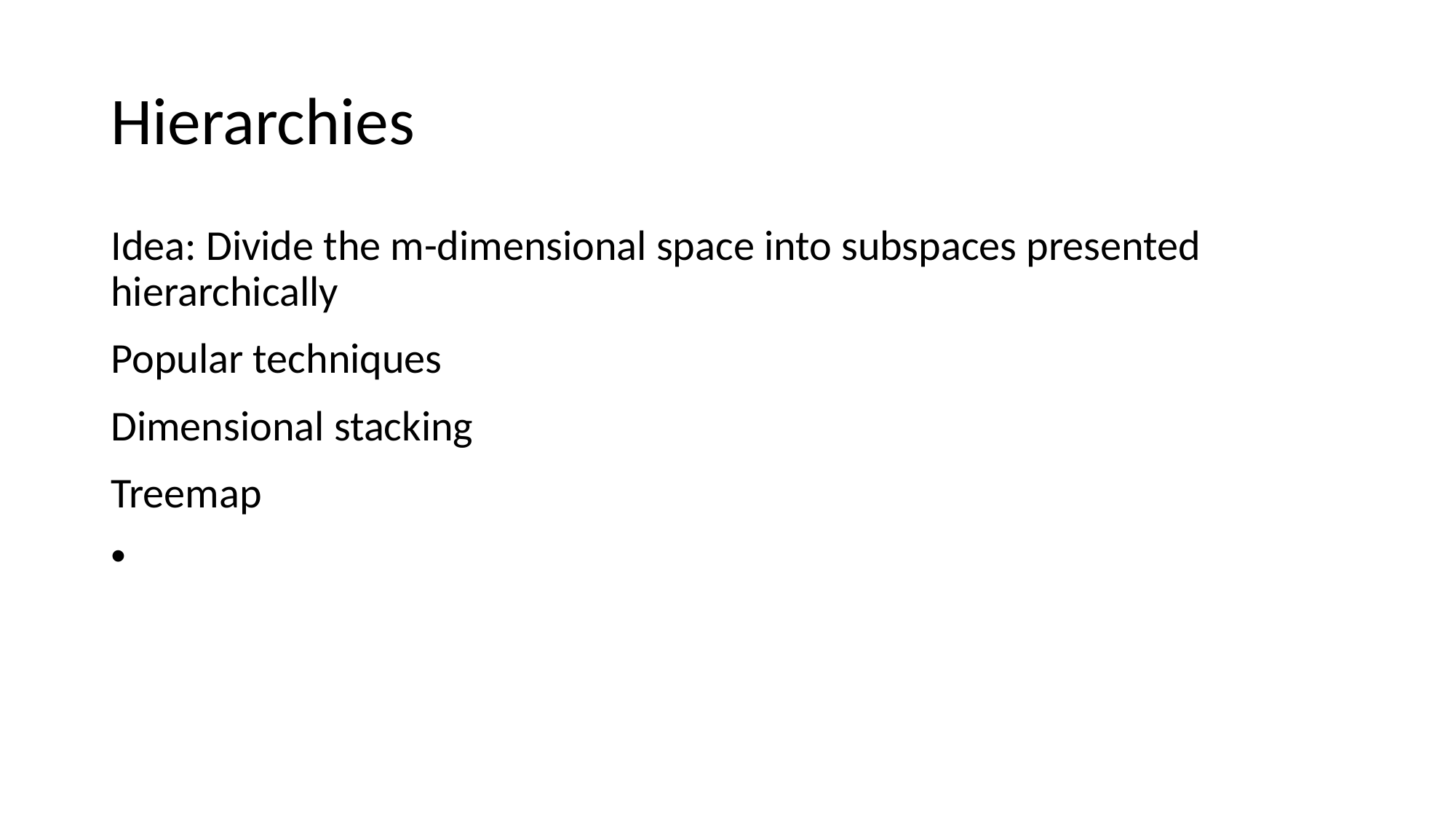

# Hierarchies
Idea: Divide the m-dimensional space into subspaces presented hierarchically
Popular techniques
Dimensional stacking
Treemap